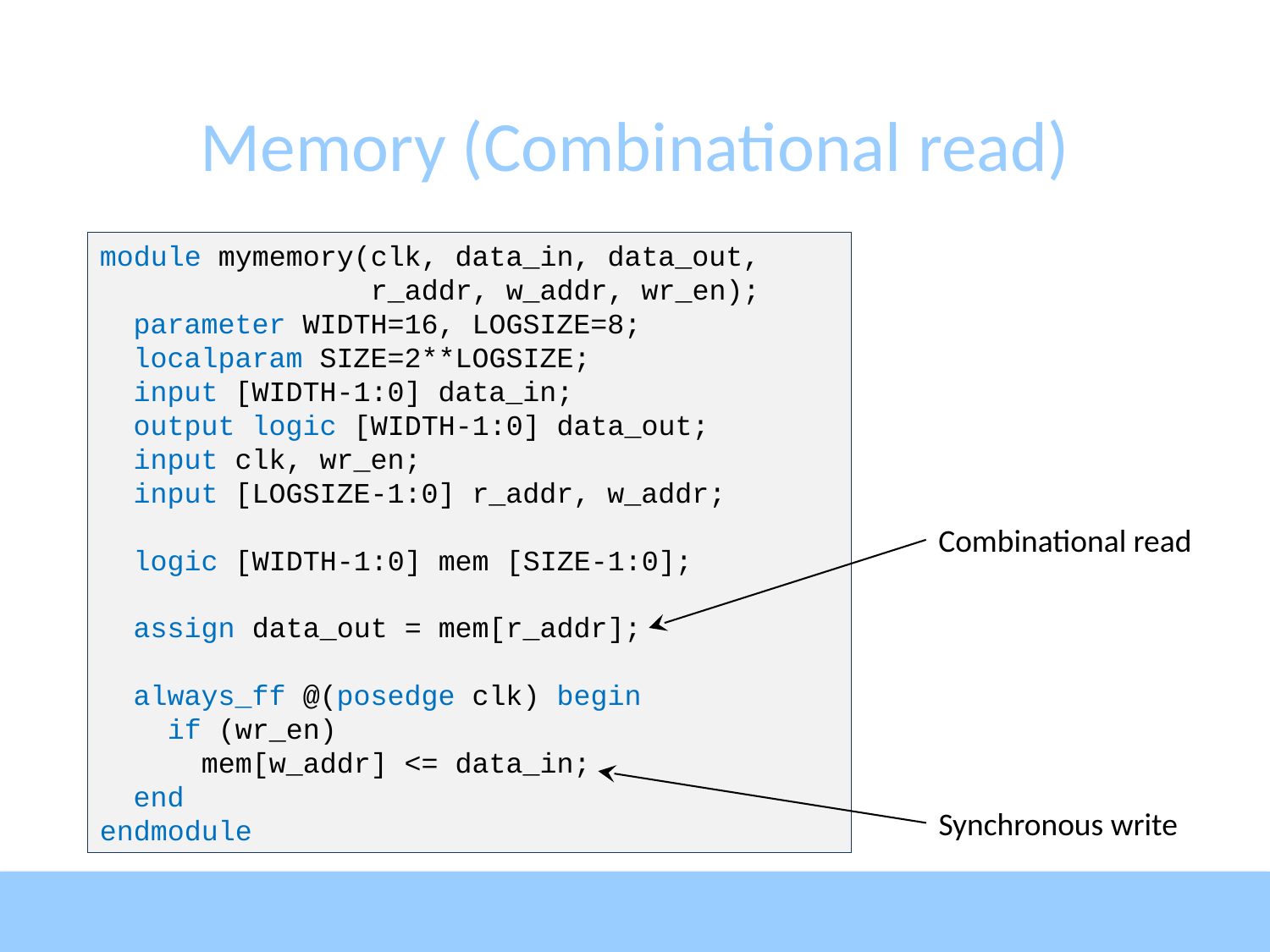

# Memory (Combinational read)
module mymemory(clk, data_in, data_out,
                r_addr, w_addr, wr_en);
  parameter WIDTH=16, LOGSIZE=8;
  localparam SIZE=2**LOGSIZE;
  input [WIDTH-1:0] data_in;
  output logic [WIDTH-1:0] data_out;
  input clk, wr_en;
  input [LOGSIZE-1:0] r_addr, w_addr;

  logic [WIDTH-1:0] mem [SIZE-1:0];

  assign data_out = mem[r_addr];

  always_ff @(posedge clk) begin
    if (wr_en)
      mem[w_addr] <= data_in;
  end
endmodule
Combinational read
Synchronous write